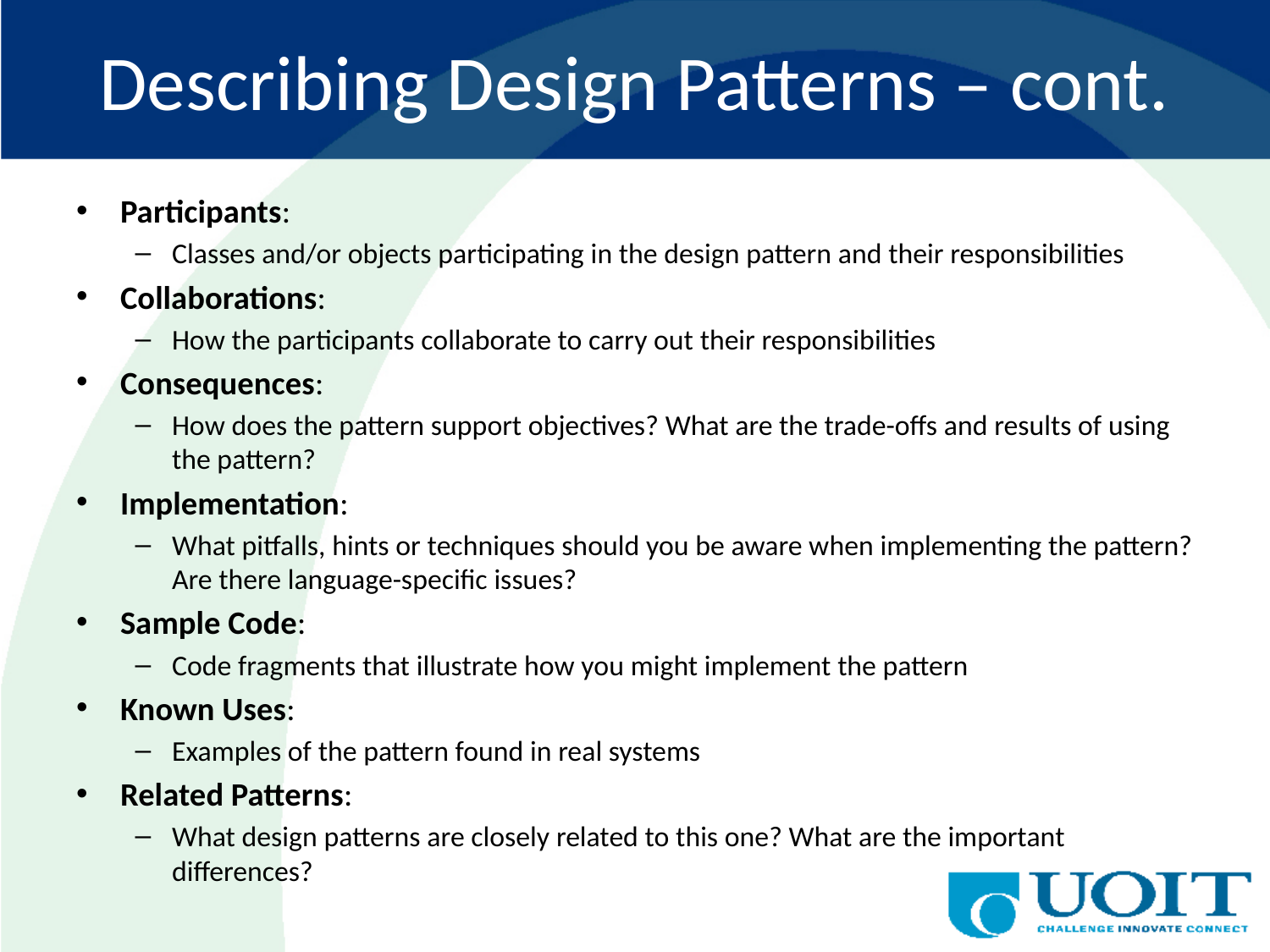

# Describing Design Patterns – cont.
Participants:
Classes and/or objects participating in the design pattern and their responsibilities
Collaborations:
How the participants collaborate to carry out their responsibilities
Consequences:
How does the pattern support objectives? What are the trade-offs and results of using the pattern?
Implementation:
What pitfalls, hints or techniques should you be aware when implementing the pattern? Are there language-specific issues?
Sample Code:
Code fragments that illustrate how you might implement the pattern
Known Uses:
Examples of the pattern found in real systems
Related Patterns:
What design patterns are closely related to this one? What are the important differences?